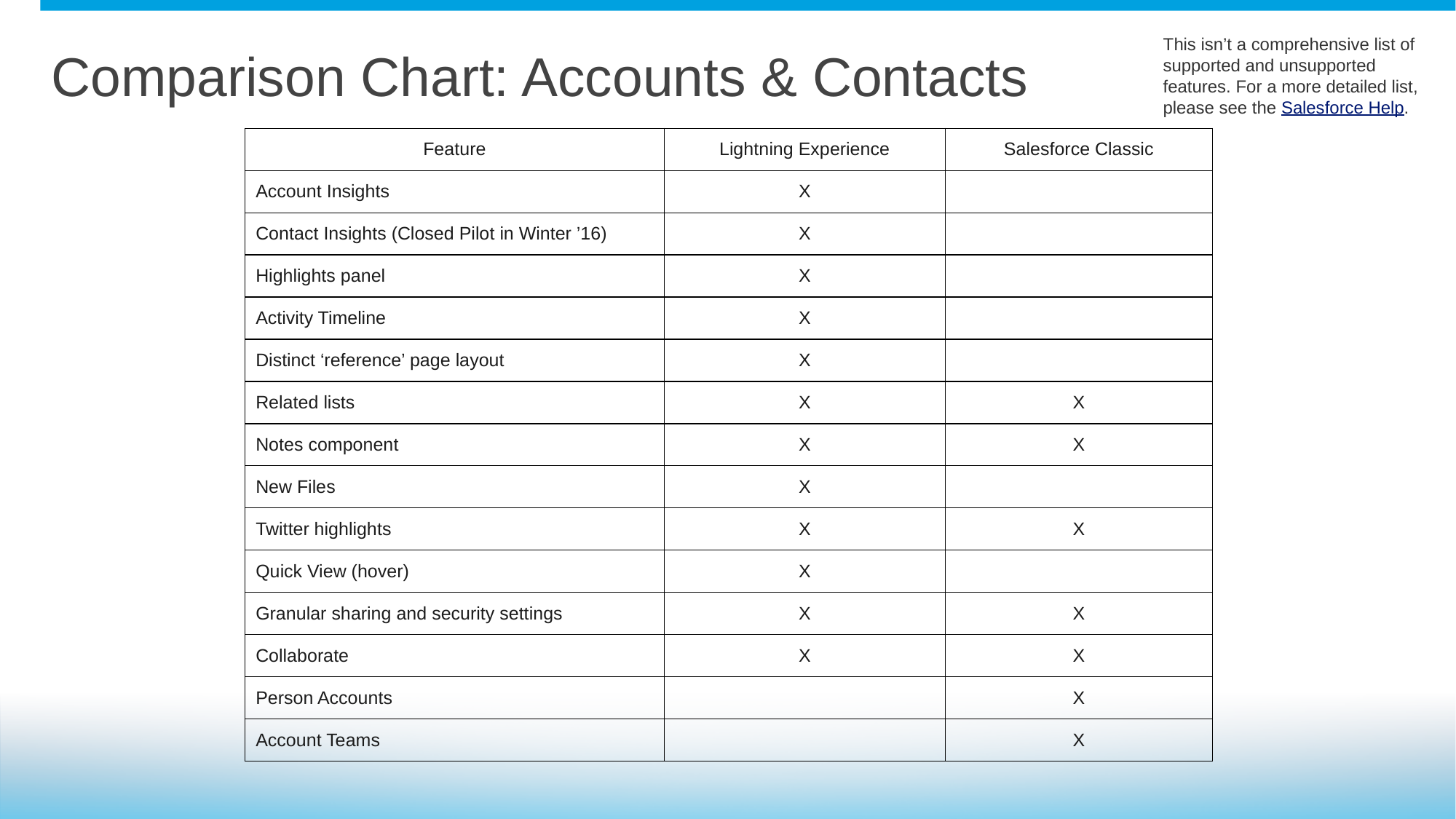

# Comparison Chart: Accounts & Contacts
This isn’t a comprehensive list of supported and unsupported features. For a more detailed list, please see the Salesforce Help.
| Feature | Lightning Experience | Salesforce Classic |
| --- | --- | --- |
| Account Insights | X |  |
| Contact Insights (Closed Pilot in Winter ’16) | X |  |
| Highlights panel | X |  |
| Activity Timeline | X |  |
| Distinct ‘reference’ page layout | X |  |
| Related lists | X | X |
| Notes component | X | X |
| New Files | X |  |
| Twitter highlights | X | X |
| Quick View (hover) | X |  |
| Granular sharing and security settings | X | X |
| Collaborate | X | X |
| Person Accounts |  | X |
| Account Teams |  | X |